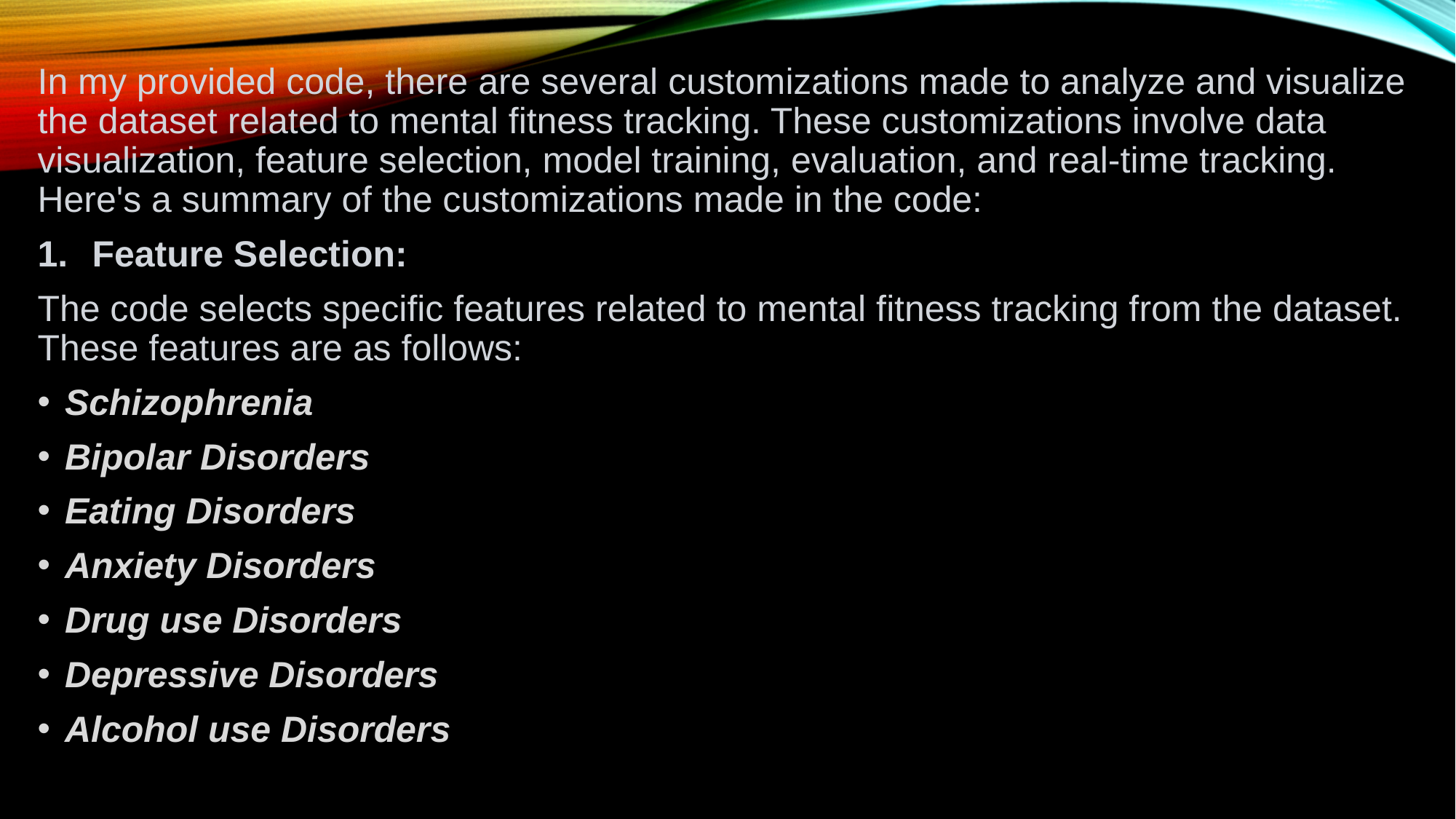

In my provided code, there are several customizations made to analyze and visualize the dataset related to mental fitness tracking. These customizations involve data visualization, feature selection, model training, evaluation, and real-time tracking. Here's a summary of the customizations made in the code:
Feature Selection:
The code selects specific features related to mental fitness tracking from the dataset. These features are as follows:
Schizophrenia
Bipolar Disorders
Eating Disorders
Anxiety Disorders
Drug use Disorders
Depressive Disorders
Alcohol use Disorders